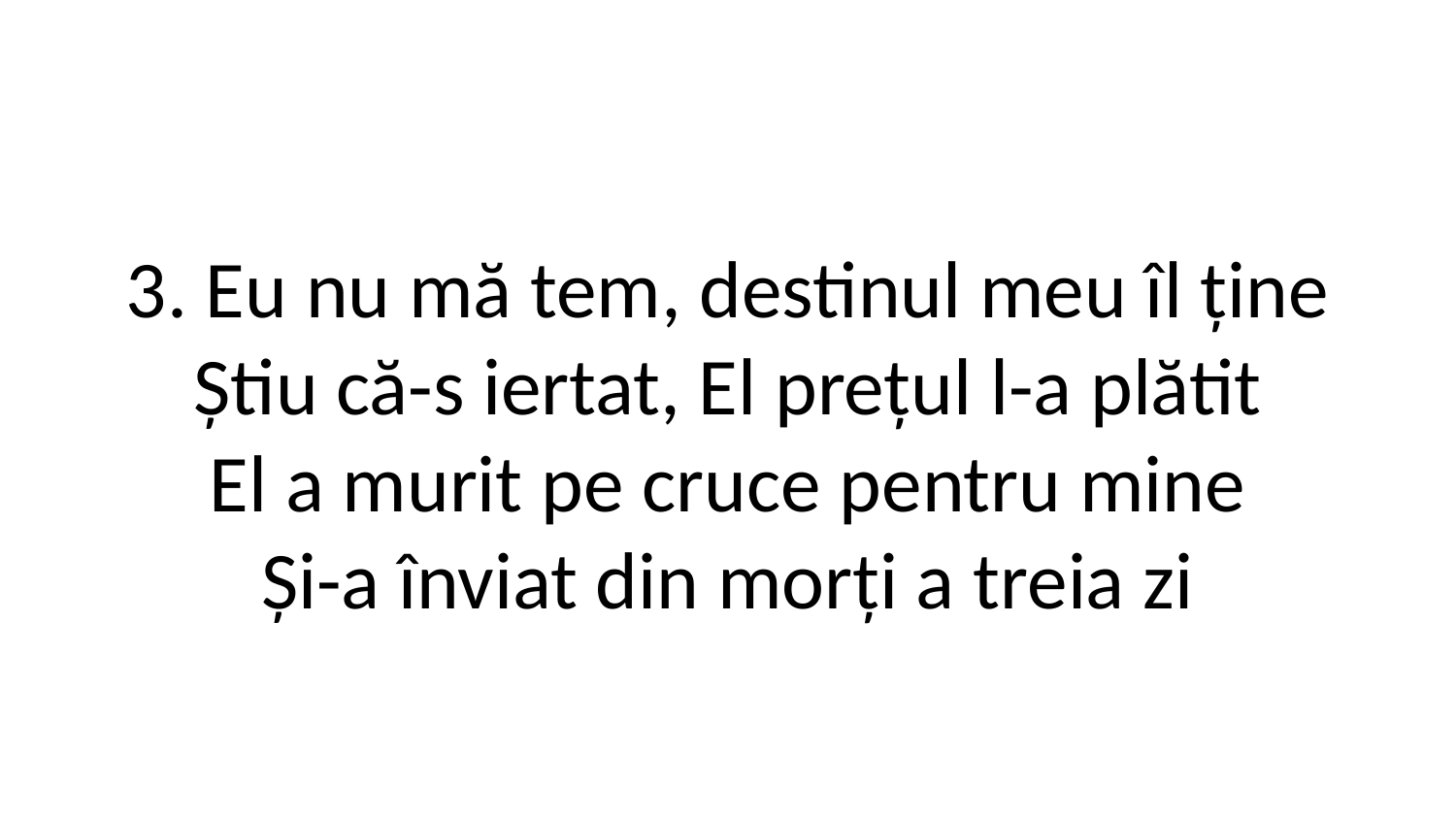

3. Eu nu mă tem, destinul meu îl ține
Știu că-s iertat, El prețul l-a plătit
El a murit pe cruce pentru mine
Și-a înviat din morți a treia zi